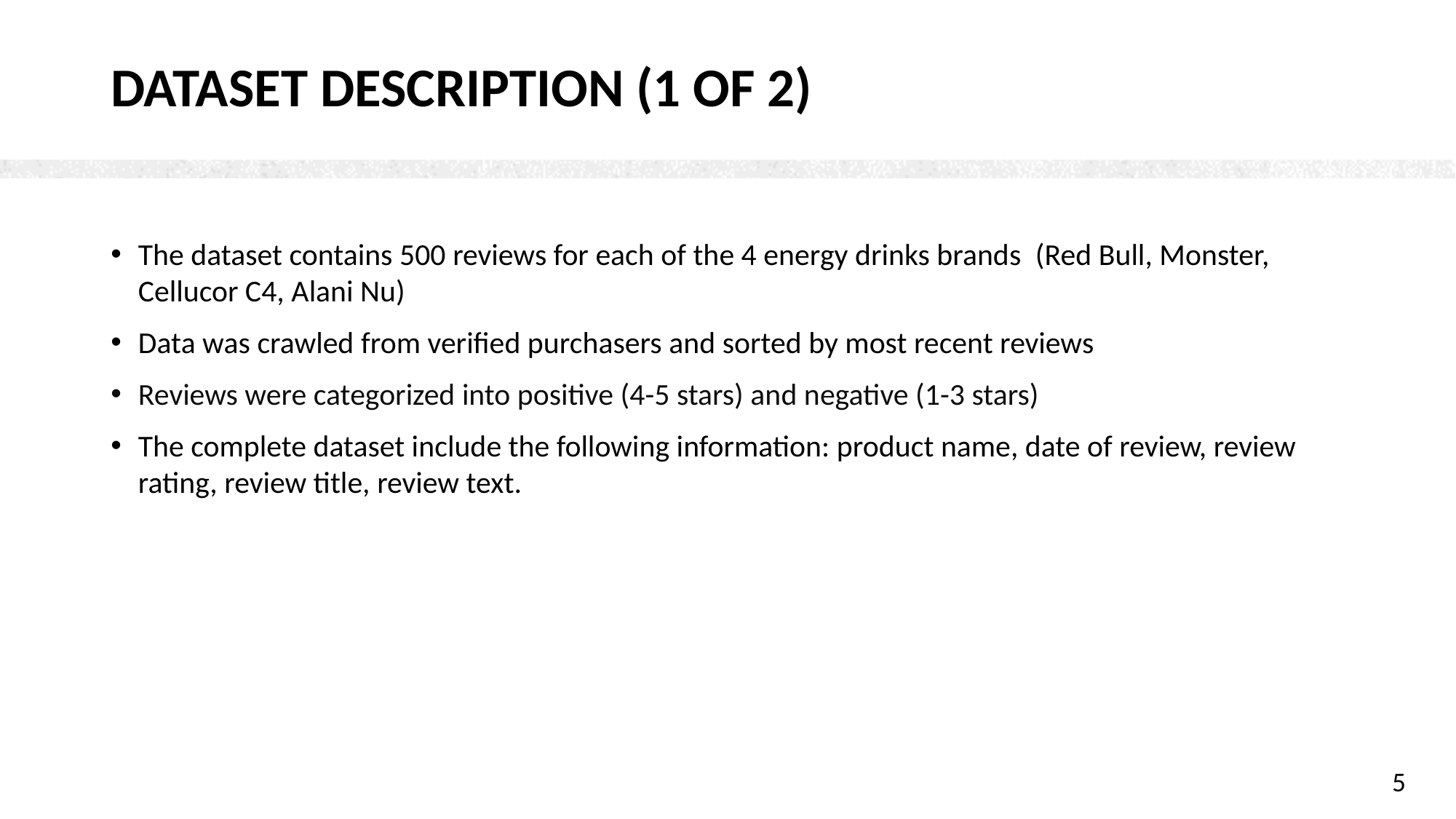

# Dataset description (1 of 2)
The dataset contains 500 reviews for each of the 4 energy drinks brands  (Red Bull, Monster, Cellucor C4, Alani Nu)
Data was crawled from verified purchasers and sorted by most recent reviews
Reviews were categorized into positive (4-5 stars) and negative (1-3 stars)
The complete dataset include the following information: product name, date of review, review rating, review title, review text.
5